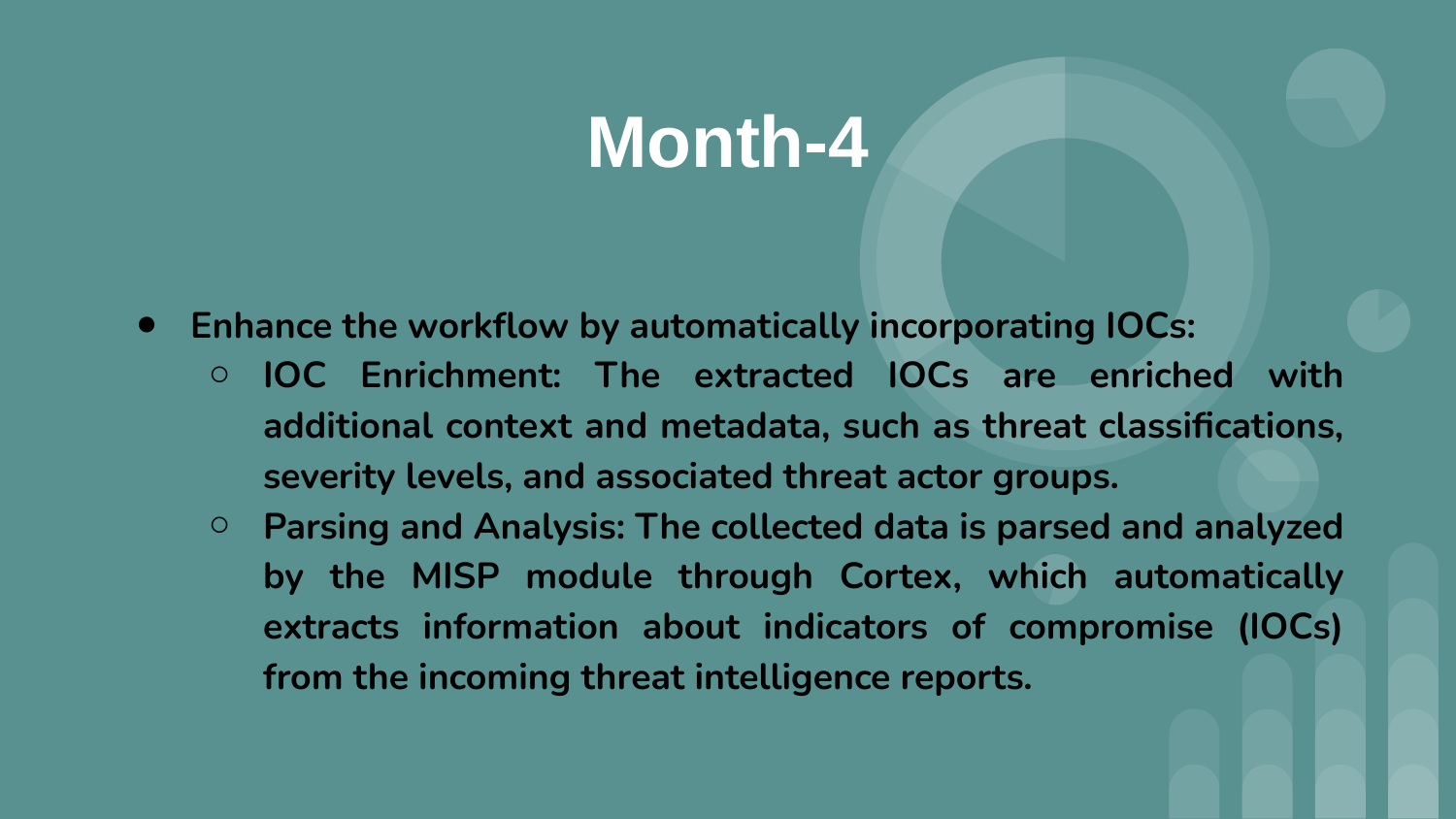

Month-4
Enhance the workflow by automatically incorporating IOCs:
IOC Enrichment: The extracted IOCs are enriched with additional context and metadata, such as threat classifications, severity levels, and associated threat actor groups.
Parsing and Analysis: The collected data is parsed and analyzed by the MISP module through Cortex, which automatically extracts information about indicators of compromise (IOCs) from the incoming threat intelligence reports.